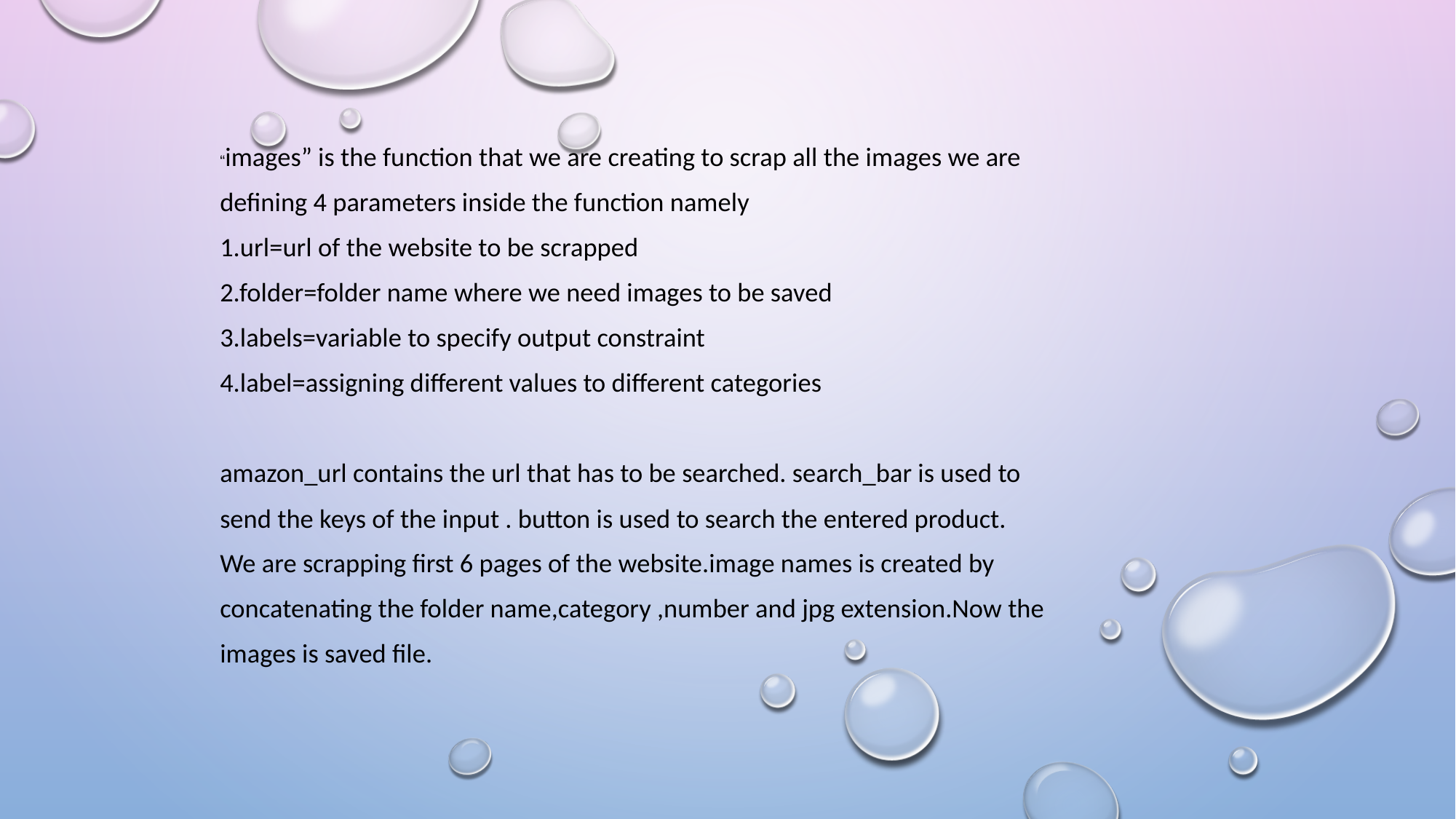

“images” is the function that we are creating to scrap all the images we are
defining 4 parameters inside the function namely
1.url=url of the website to be scrapped
2.folder=folder name where we need images to be saved
3.labels=variable to specify output constraint
4.label=assigning different values to different categories

amazon_url contains the url that has to be searched. search_bar is used to
send the keys of the input . button is used to search the entered product.
We are scrapping first 6 pages of the website.image names is created by
concatenating the folder name,category ,number and jpg extension.Now the
images is saved file.